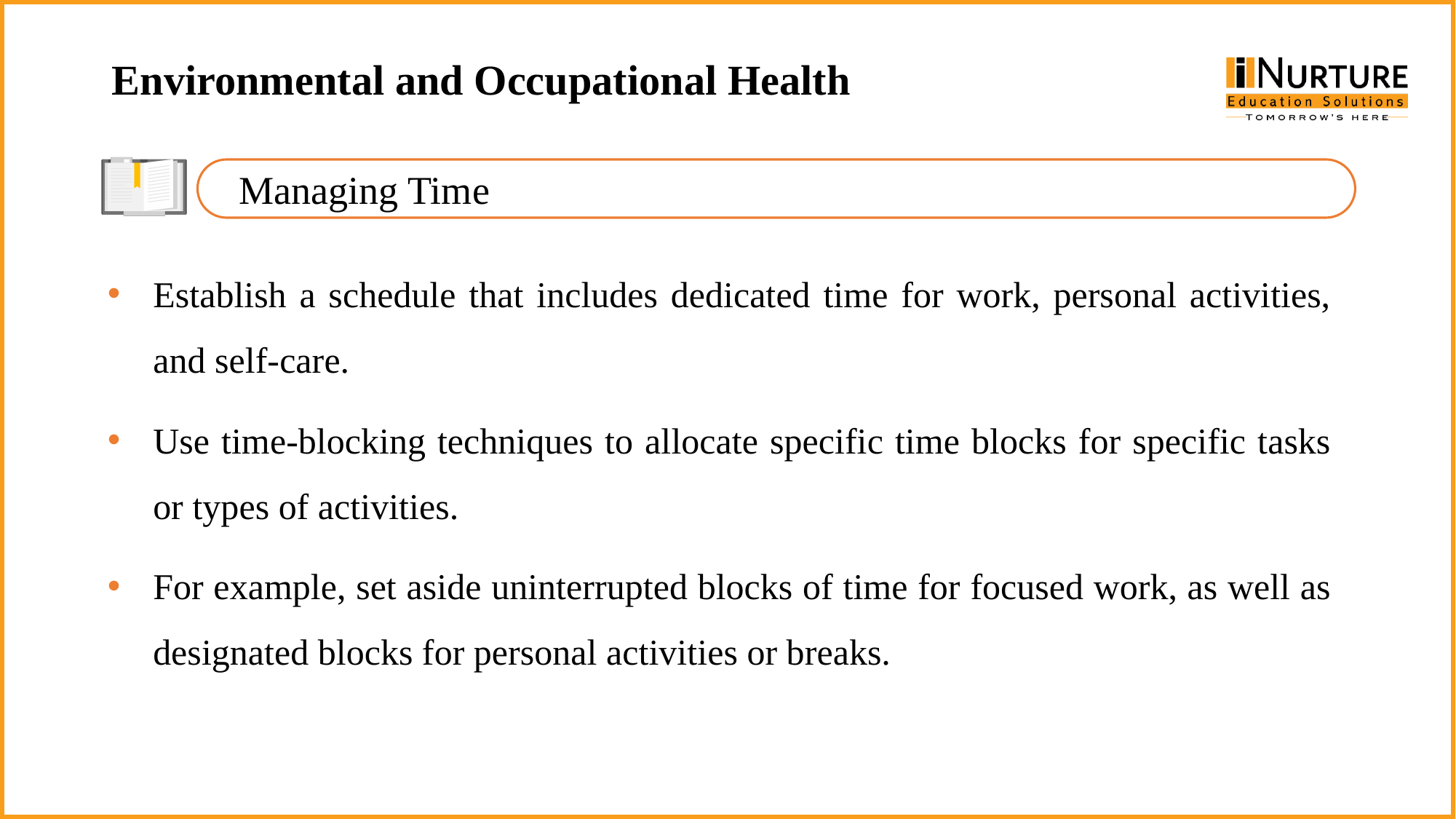

Environmental and Occupational Health
Managing Time
Establish a schedule that includes dedicated time for work, personal activities, and self-care.
Use time-blocking techniques to allocate specific time blocks for specific tasks or types of activities.
For example, set aside uninterrupted blocks of time for focused work, as well as designated blocks for personal activities or breaks.